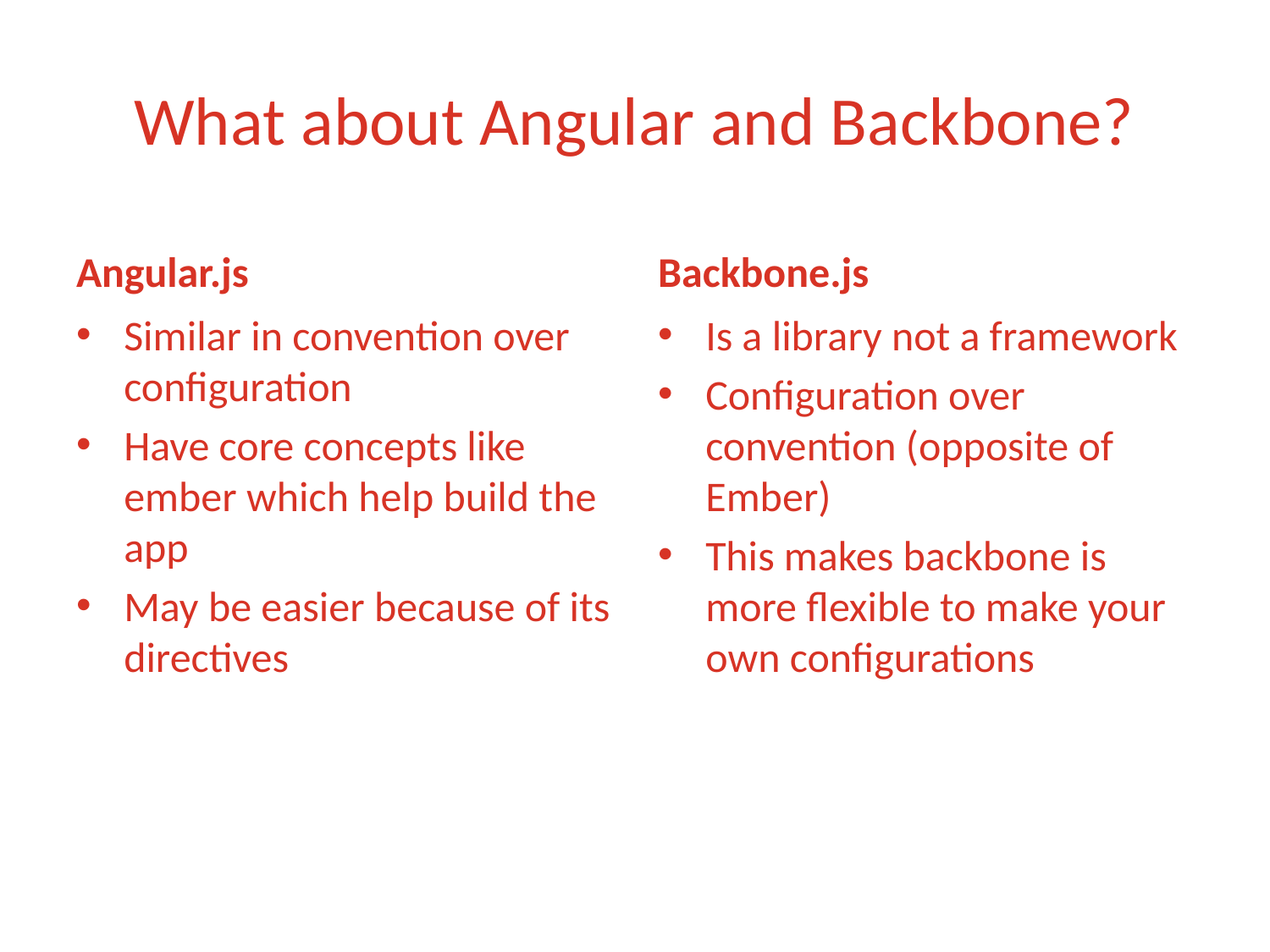

# What about Angular and Backbone?
Angular.js
Backbone.js
Similar in convention over configuration
Have core concepts like ember which help build the app
May be easier because of its directives
Is a library not a framework
Configuration over convention (opposite of Ember)
This makes backbone is more flexible to make your own configurations